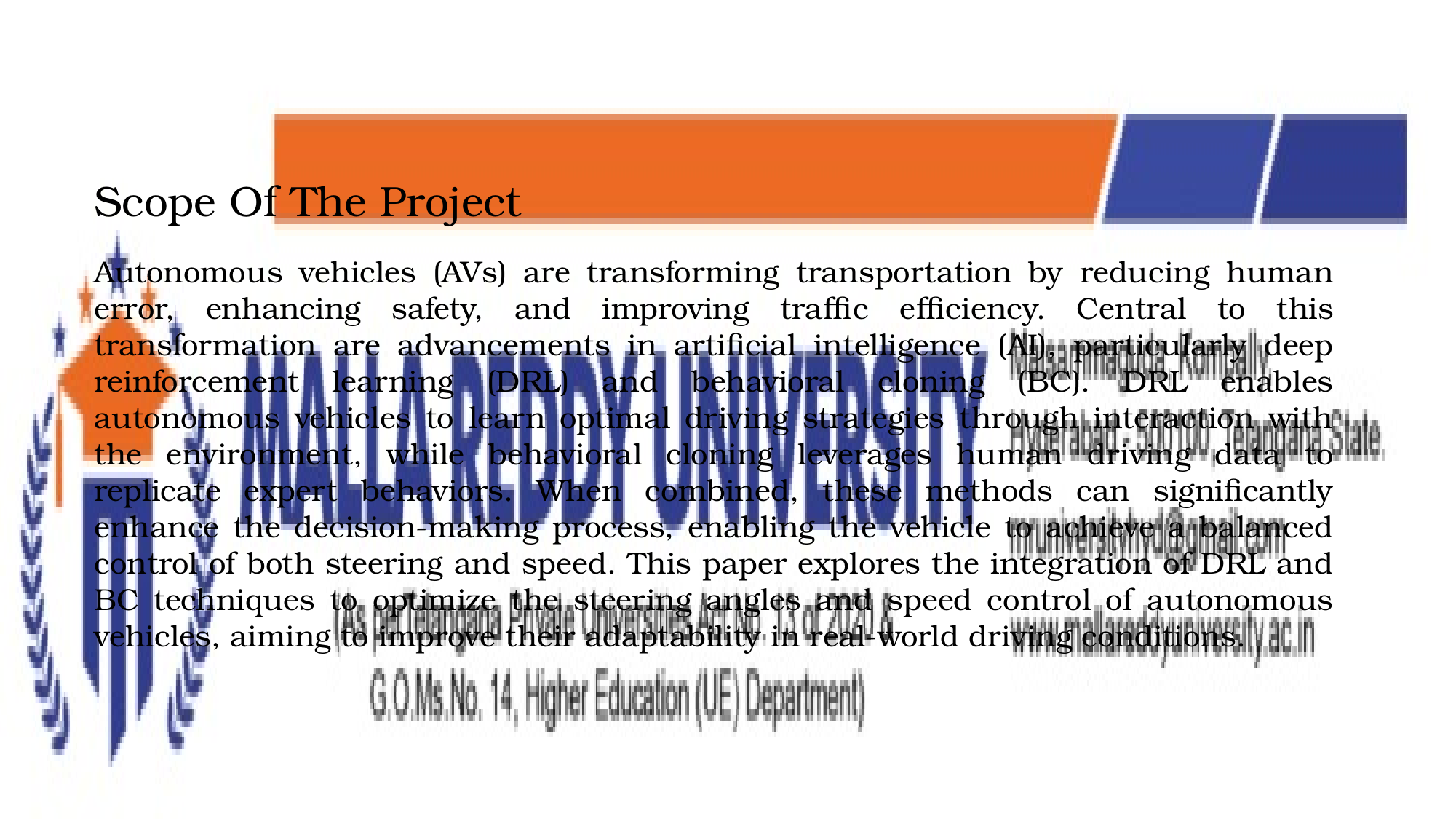

Scope Of The Project

Autonomous vehicles (AVs) are transforming transportation by reducing human error, enhancing safety, and improving traffic efficiency. Central to this transformation are advancements in artificial intelligence (AI), particularly deep reinforcement learning (DRL) and behavioral cloning (BC). DRL enables autonomous vehicles to learn optimal driving strategies through interaction with the environment, while behavioral cloning leverages human driving data to replicate expert behaviors. When combined, these methods can significantly enhance the decision-making process, enabling the vehicle to achieve a balanced control of both steering and speed. This paper explores the integration of DRL and BC techniques to optimize the steering angles and speed control of autonomous vehicles, aiming to improve their adaptability in real-world driving conditions.